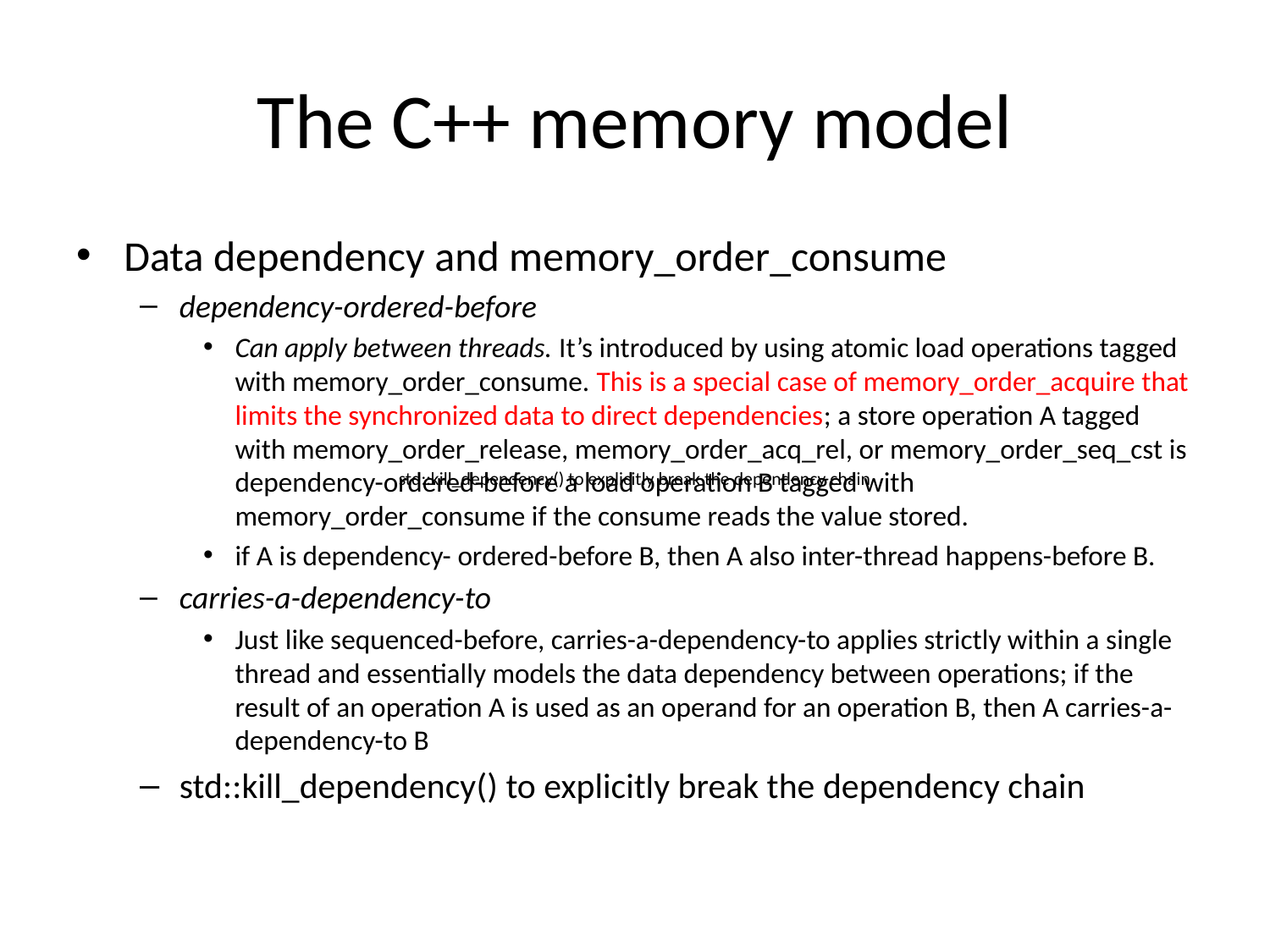

# The C++ memory model
Data dependency and memory_order_consume
dependency-ordered-before
Can apply between threads. It’s introduced by using atomic load operations tagged with memory_order_consume. This is a special case of memory_order_acquire that limits the synchronized data to direct dependencies; a store operation A tagged with memory_order_release, memory_order_acq_rel, or memory_order_seq_cst is dependency-ordered-before a load operation B tagged with memory_order_consume if the consume reads the value stored.
if A is dependency- ordered-before B, then A also inter-thread happens-before B.
carries-a-dependency-to
Just like sequenced-before, carries-a-dependency-to applies strictly within a single thread and essentially models the data dependency between operations; if the result of an operation A is used as an operand for an operation B, then A carries-a-dependency-to B
std::kill_dependency() to explicitly break the dependency chain

std::kill_dependency() to explicitly break the dependency chain